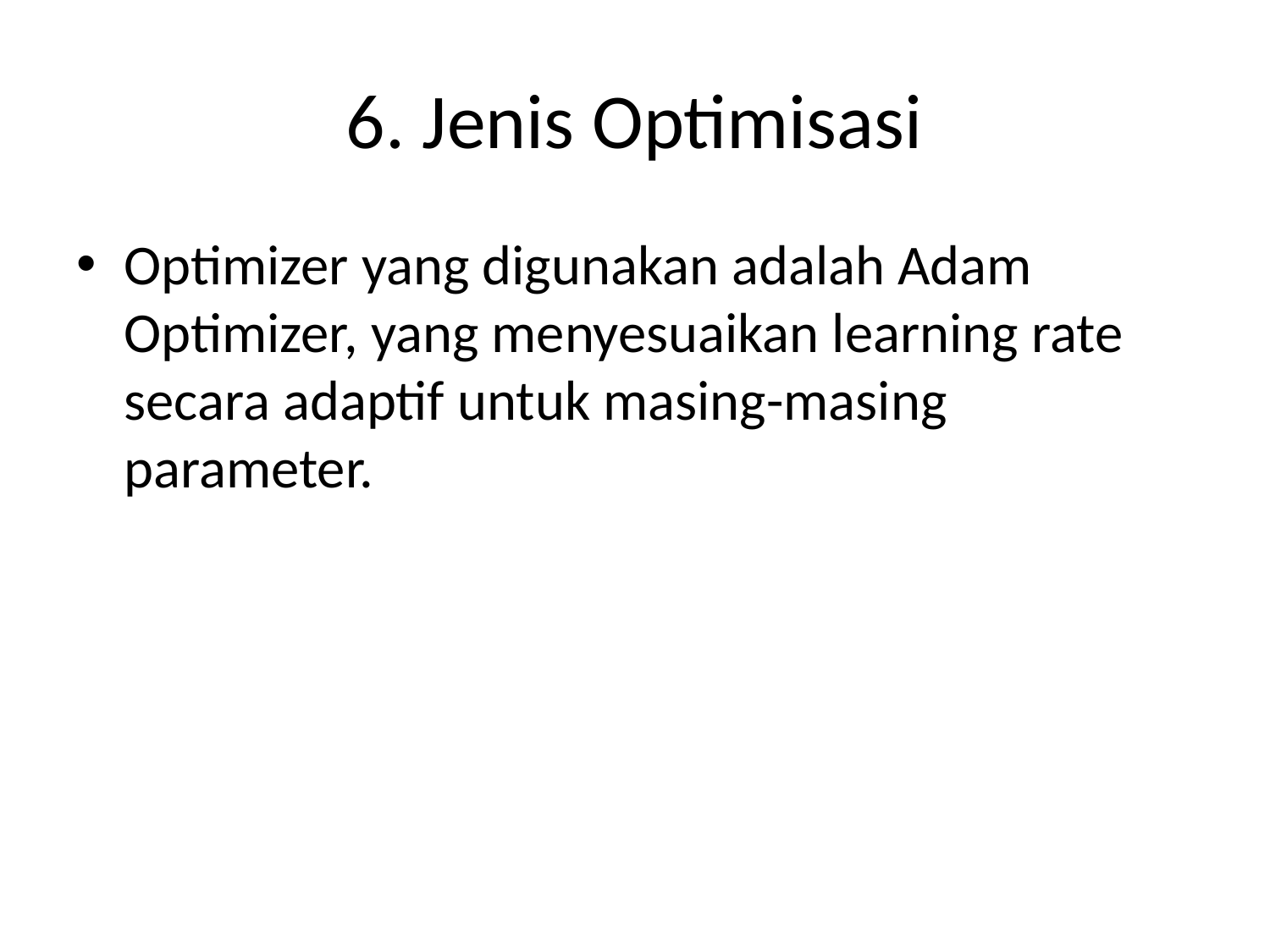

# 6. Jenis Optimisasi
Optimizer yang digunakan adalah Adam Optimizer, yang menyesuaikan learning rate secara adaptif untuk masing-masing parameter.